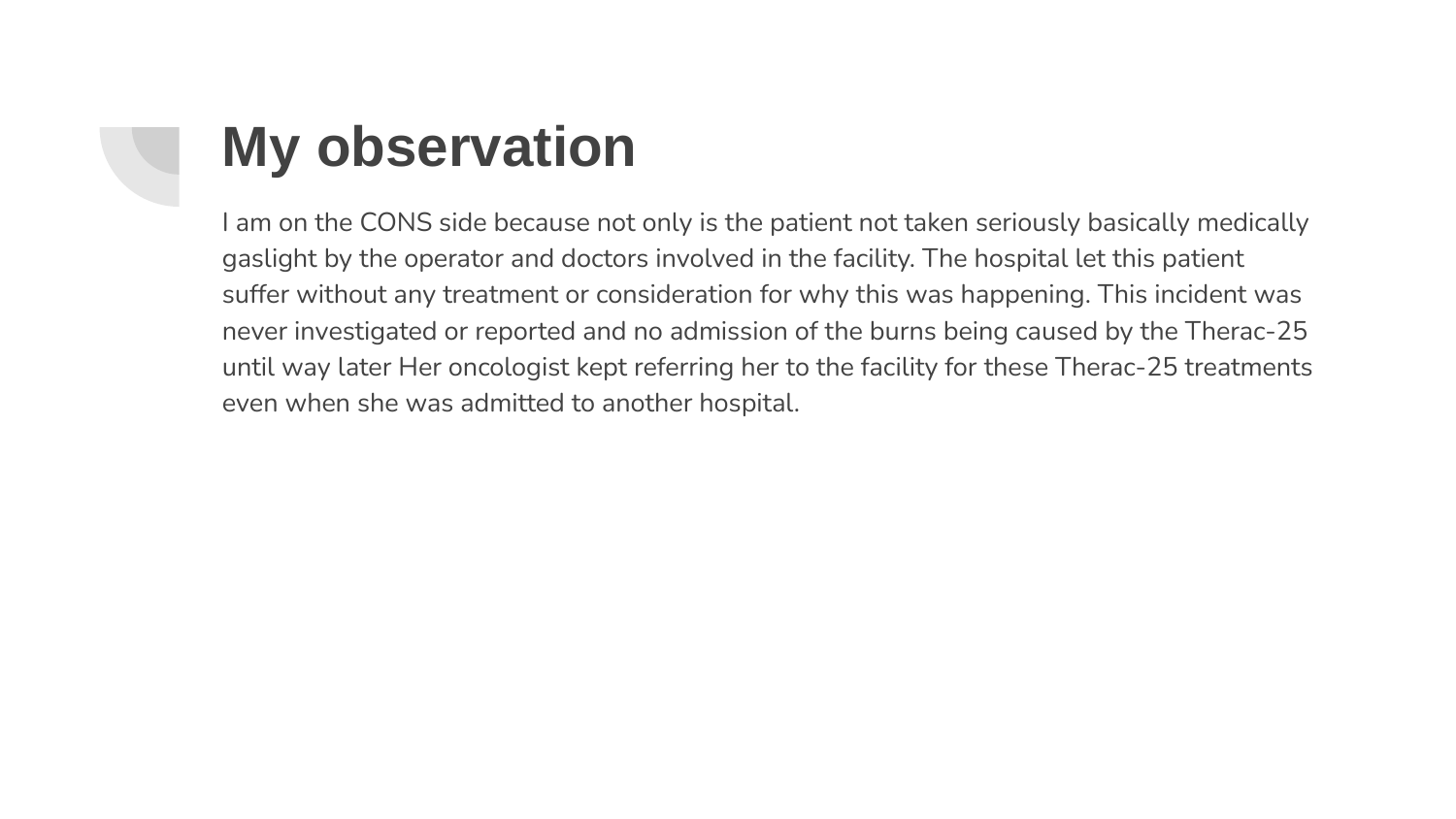

# My observation
I am on the CONS side because not only is the patient not taken seriously basically medically gaslight by the operator and doctors involved in the facility. The hospital let this patient suffer without any treatment or consideration for why this was happening. This incident was never investigated or reported and no admission of the burns being caused by the Therac-25 until way later Her oncologist kept referring her to the facility for these Therac-25 treatments even when she was admitted to another hospital.